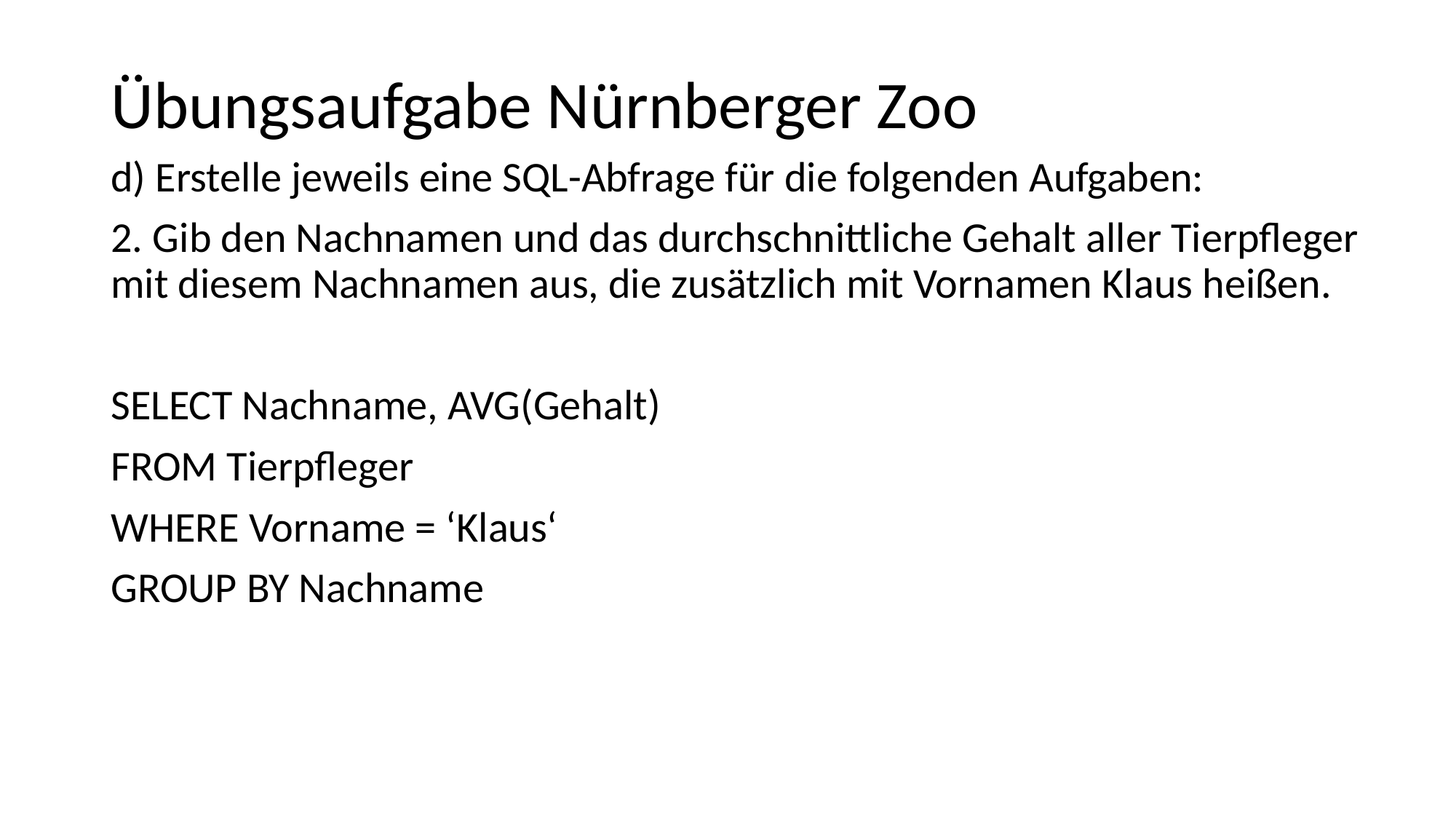

# Übungsaufgabe Nürnberger Zoo
d) Erstelle jeweils eine SQL-Abfrage für die folgenden Aufgaben:
2. Gib den Nachnamen und das durchschnittliche Gehalt aller Tierpfleger mit diesem Nachnamen aus, die zusätzlich mit Vornamen Klaus heißen.

SELECT Nachname, AVG(Gehalt)
FROM Tierpfleger
WHERE Vorname = ‘Klaus‘
GROUP BY Nachname